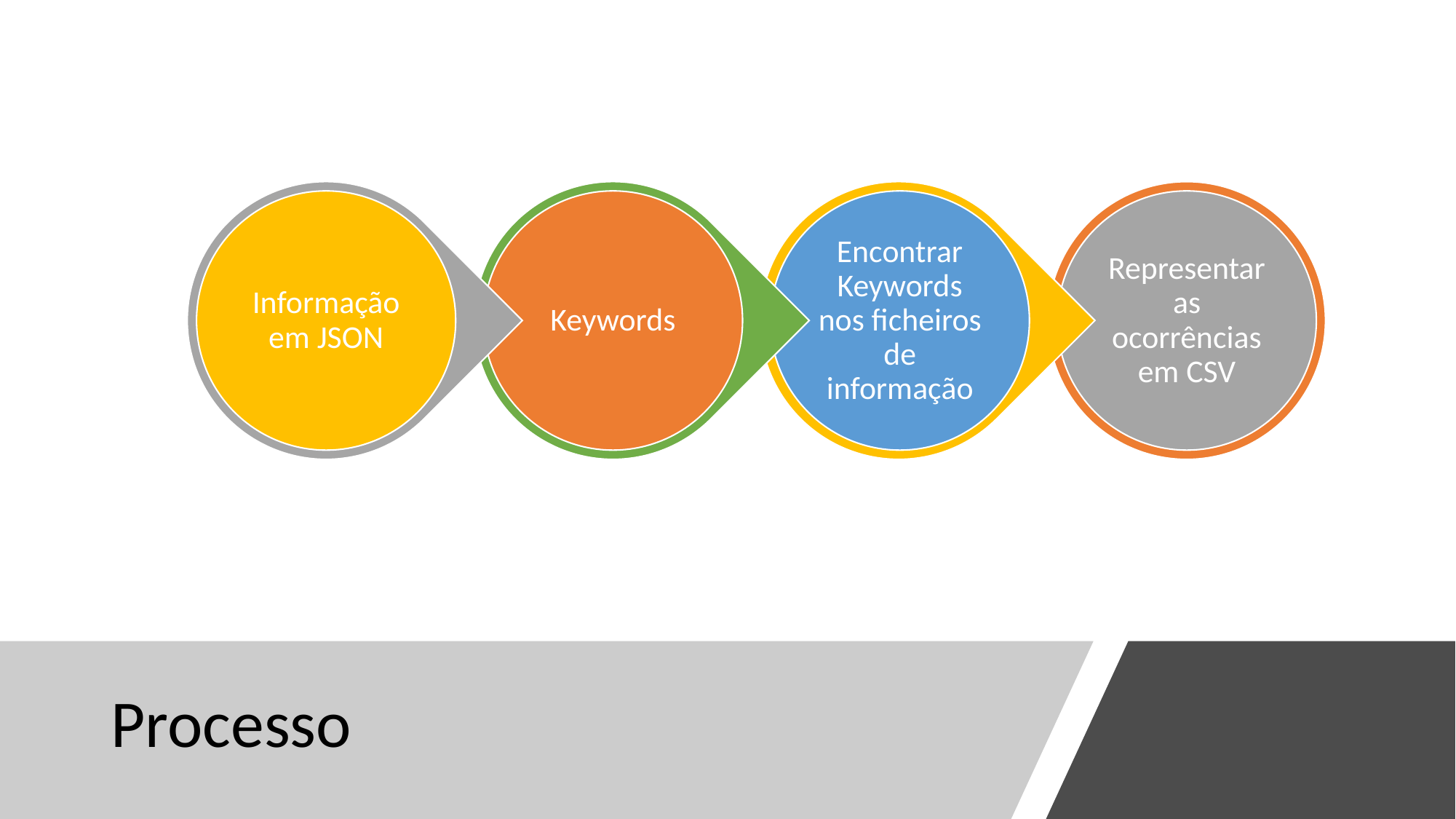

Representar as ocorrências em CSV
Encontrar Keywords nos ficheiros de informação
Keywords
Informação em JSON

Processo